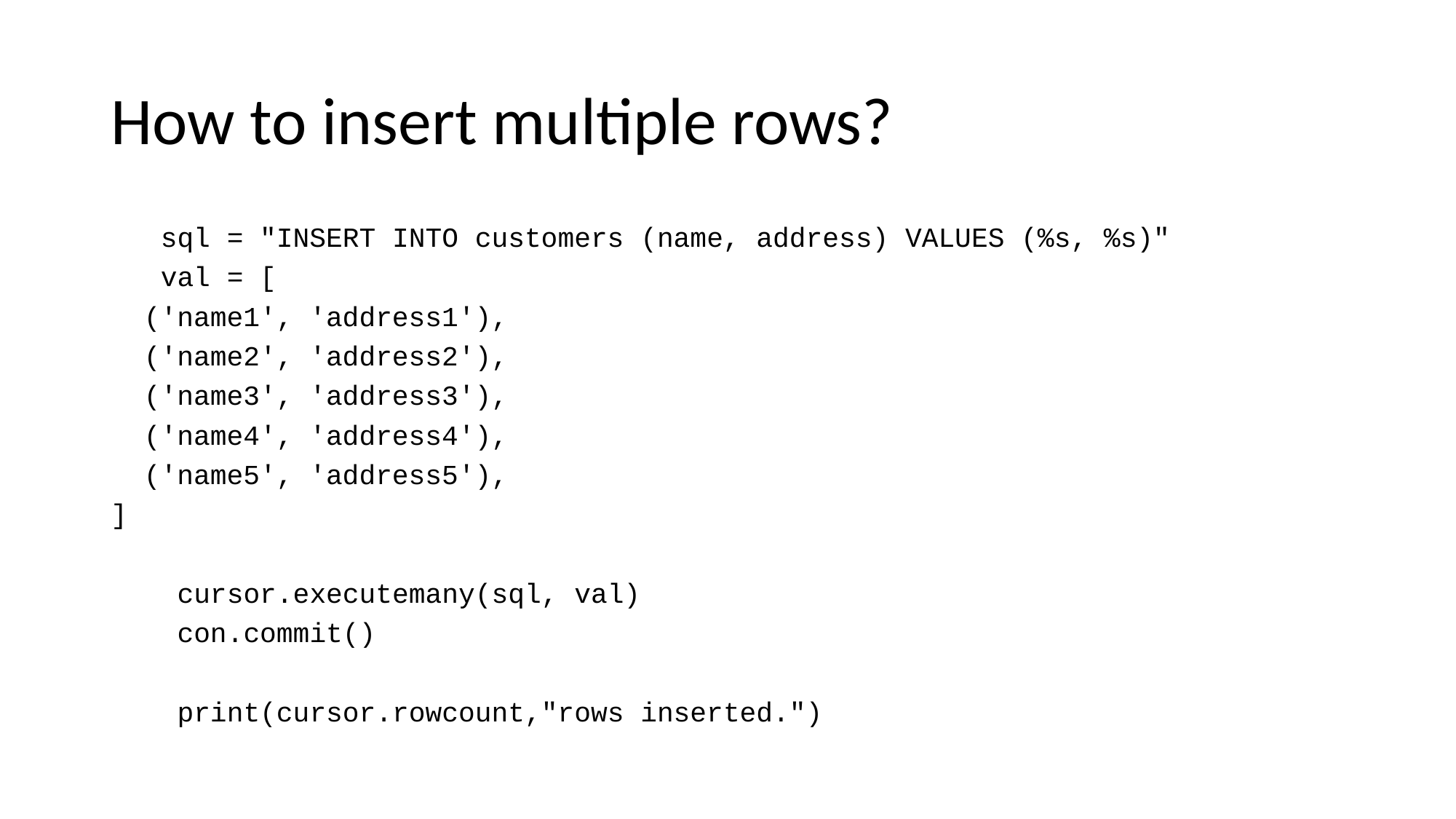

# How to insert multiple rows?
   sql = "INSERT INTO customers (name, address) VALUES (%s, %s)"
   val = [
  ('name1', 'address1'),
  ('name2', 'address2'),
  ('name3', 'address3'),
  ('name4', 'address4'),
  ('name5', 'address5'),
]

    cursor.executemany(sql, val)
    con.commit()

    print(cursor.rowcount,"rows inserted.")